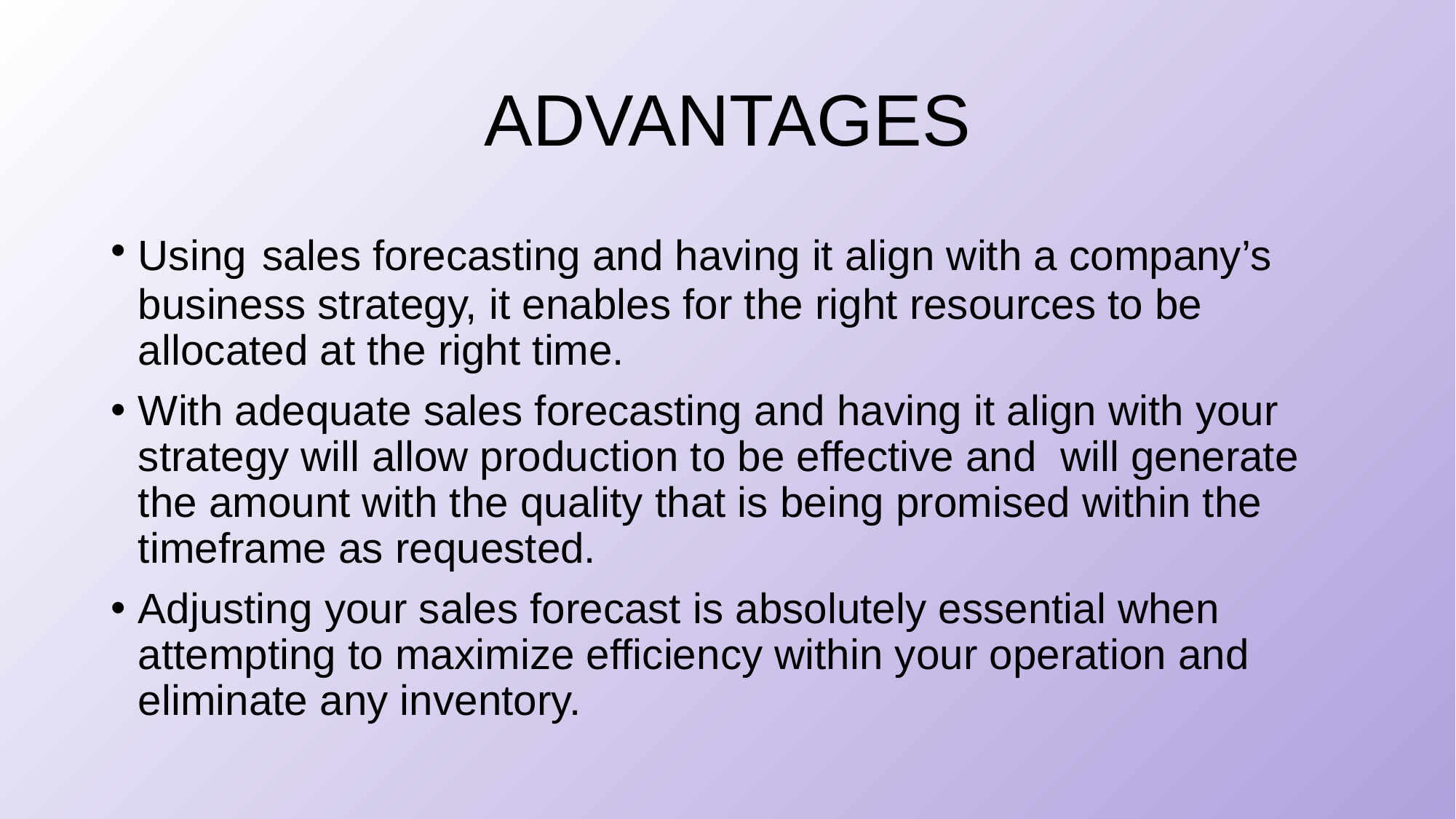

# ADVANTAGES
Using sales forecasting and having it align with a company’s business strategy, it enables for the right resources to be allocated at the right time.
With adequate sales forecasting and having it align with your strategy will allow production to be effective and  will generate the amount with the quality that is being promised within the timeframe as requested.
Adjusting your sales forecast is absolutely essential when attempting to maximize efficiency within your operation and eliminate any inventory.